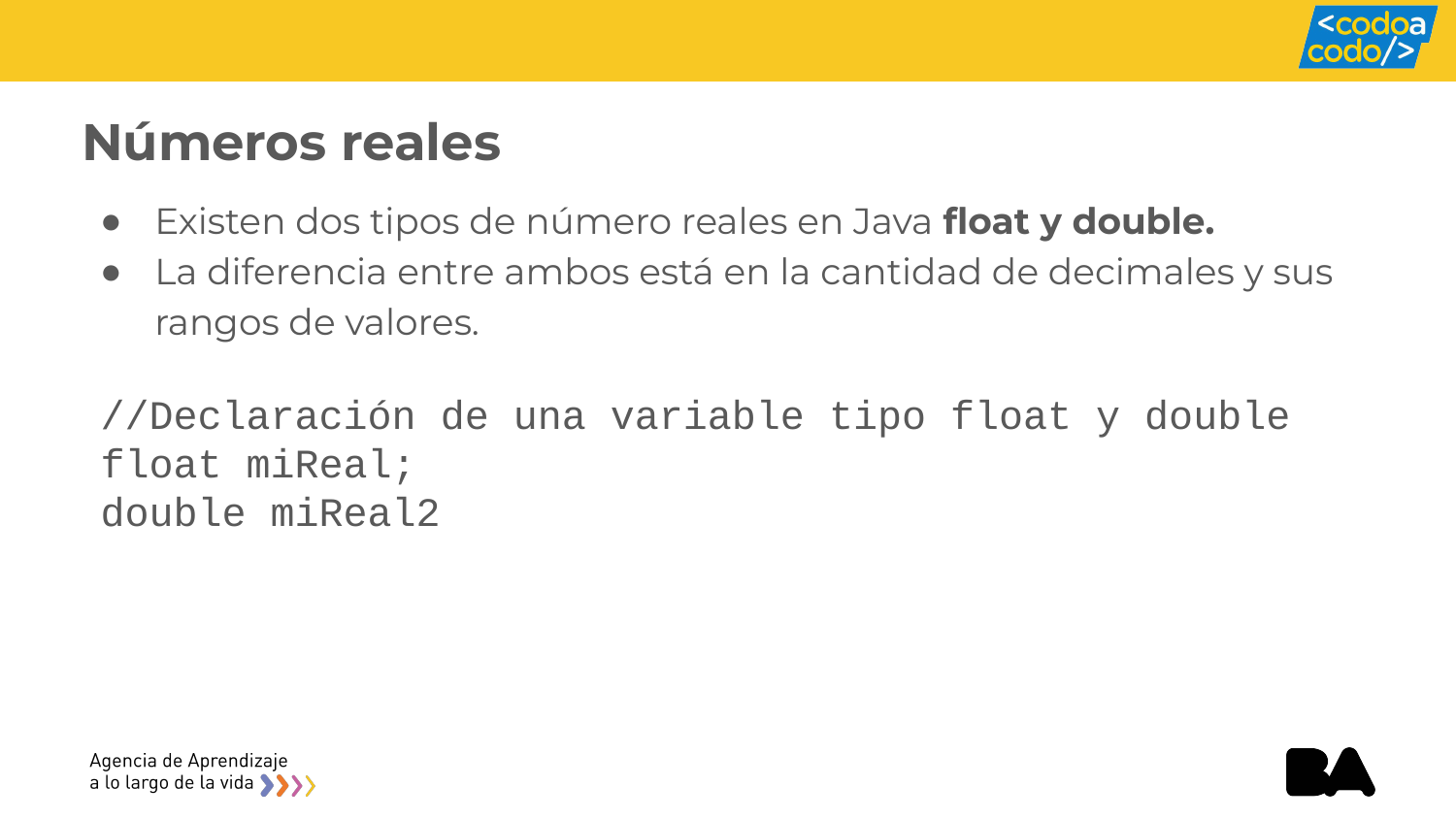

# Números reales
Existen dos tipos de número reales en Java float y double.
La diferencia entre ambos está en la cantidad de decimales y sus rangos de valores.
//Declaración de una variable tipo float y double
float miReal;
double miReal2